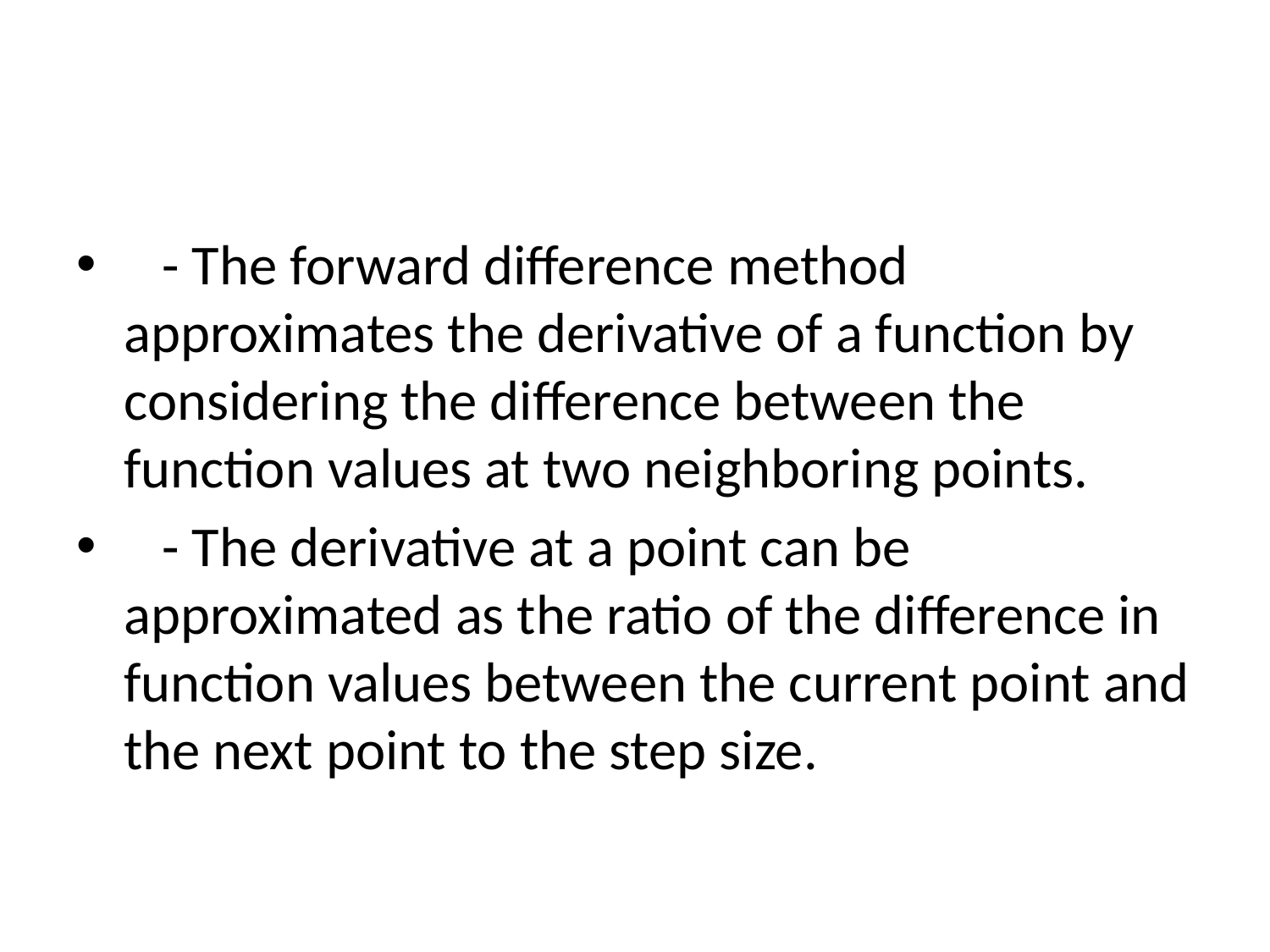

#
   - The forward difference method approximates the derivative of a function by considering the difference between the function values at two neighboring points.
   - The derivative at a point can be approximated as the ratio of the difference in function values between the current point and the next point to the step size.